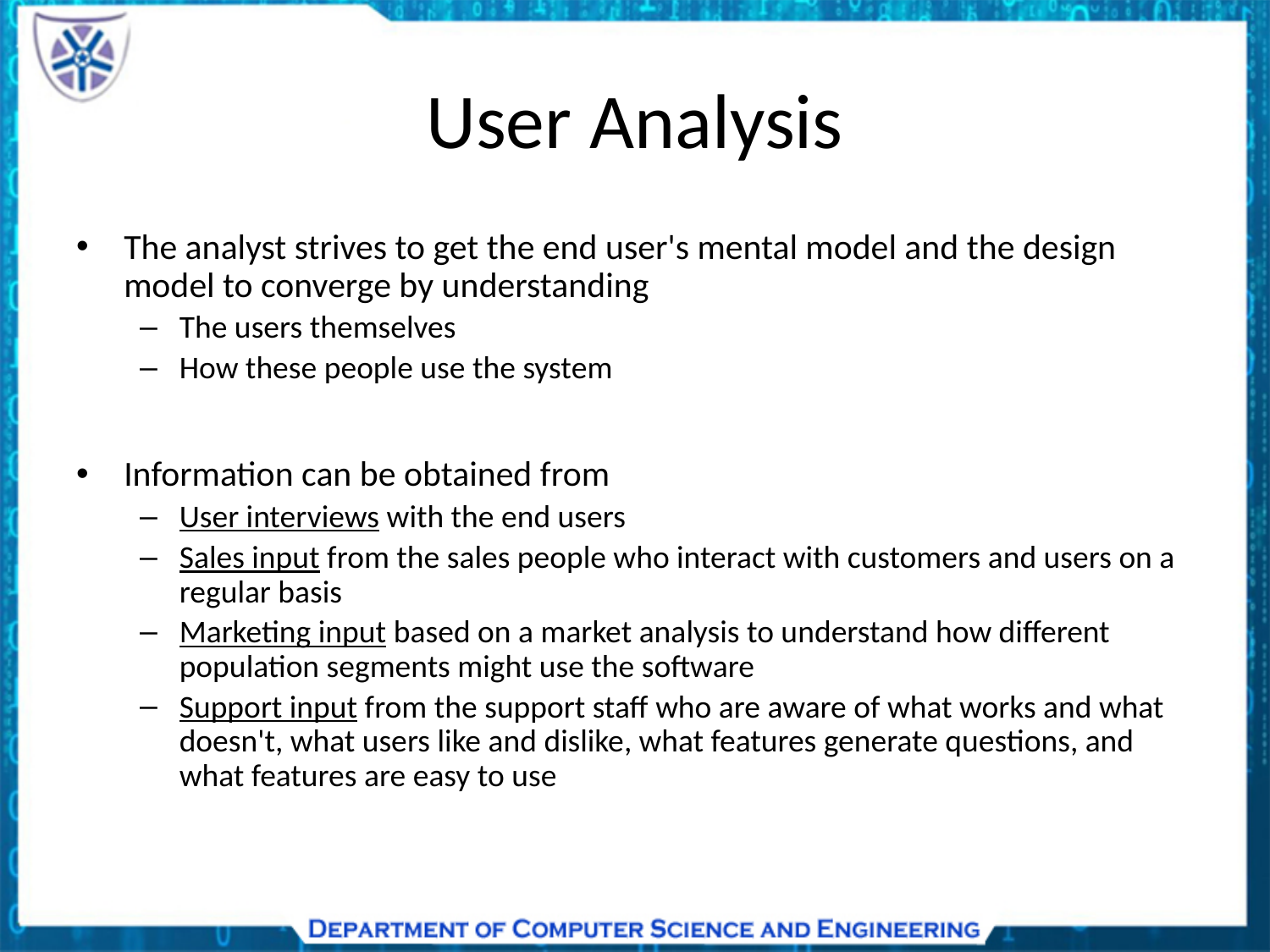

# User Analysis
The analyst strives to get the end user's mental model and the design model to converge by understanding
The users themselves
How these people use the system

Information can be obtained from
User interviews with the end users
Sales input from the sales people who interact with customers and users on a regular basis
Marketing input based on a market analysis to understand how different population segments might use the software
Support input from the support staff who are aware of what works and what doesn't, what users like and dislike, what features generate questions, and what features are easy to use